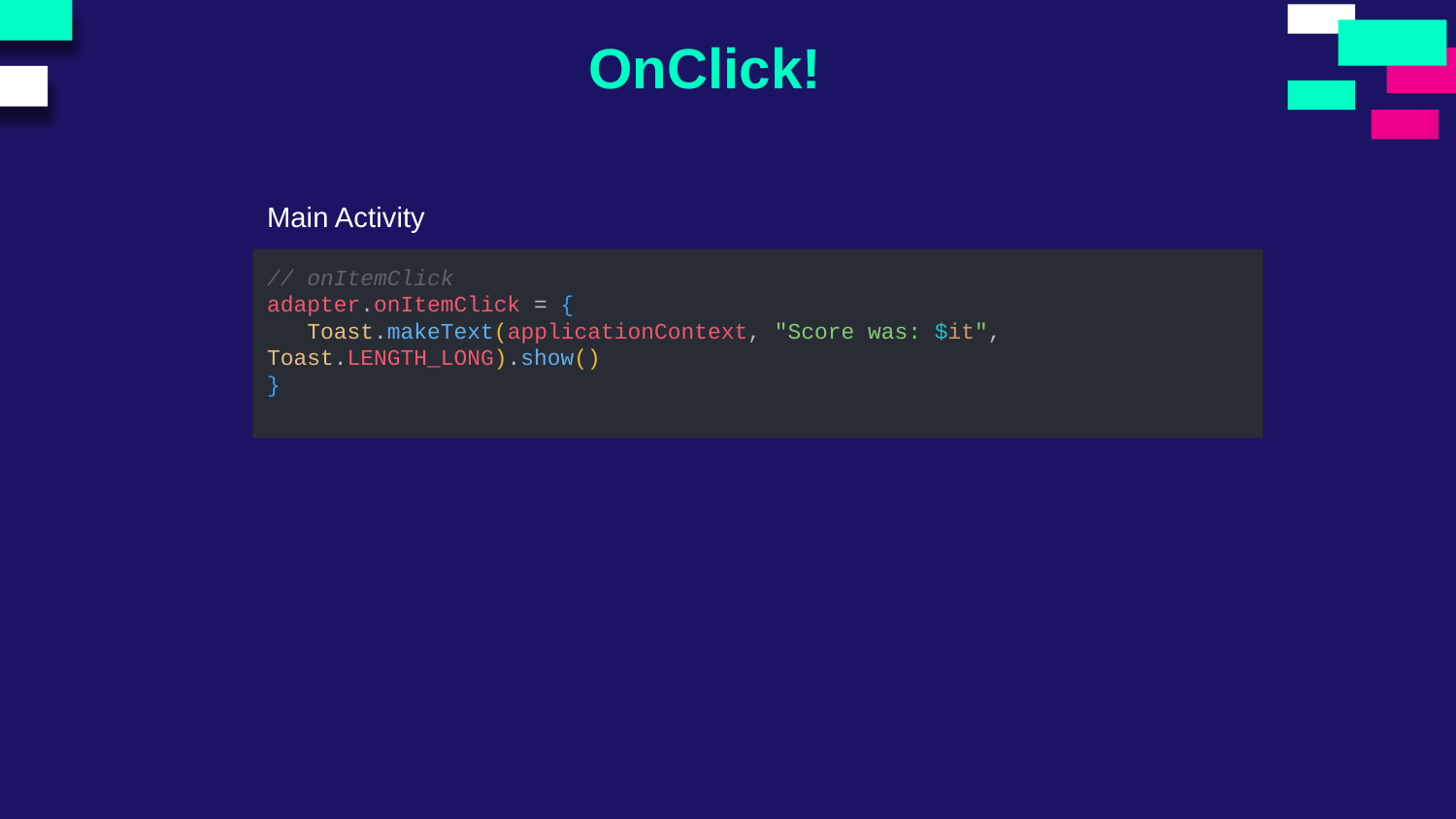

OnClick!

Main Activity
// onItemClick
adapter.onItemClick = {
   Toast.makeText(applicationContext, "Score was: $it", Toast.LENGTH_LONG).show()
}